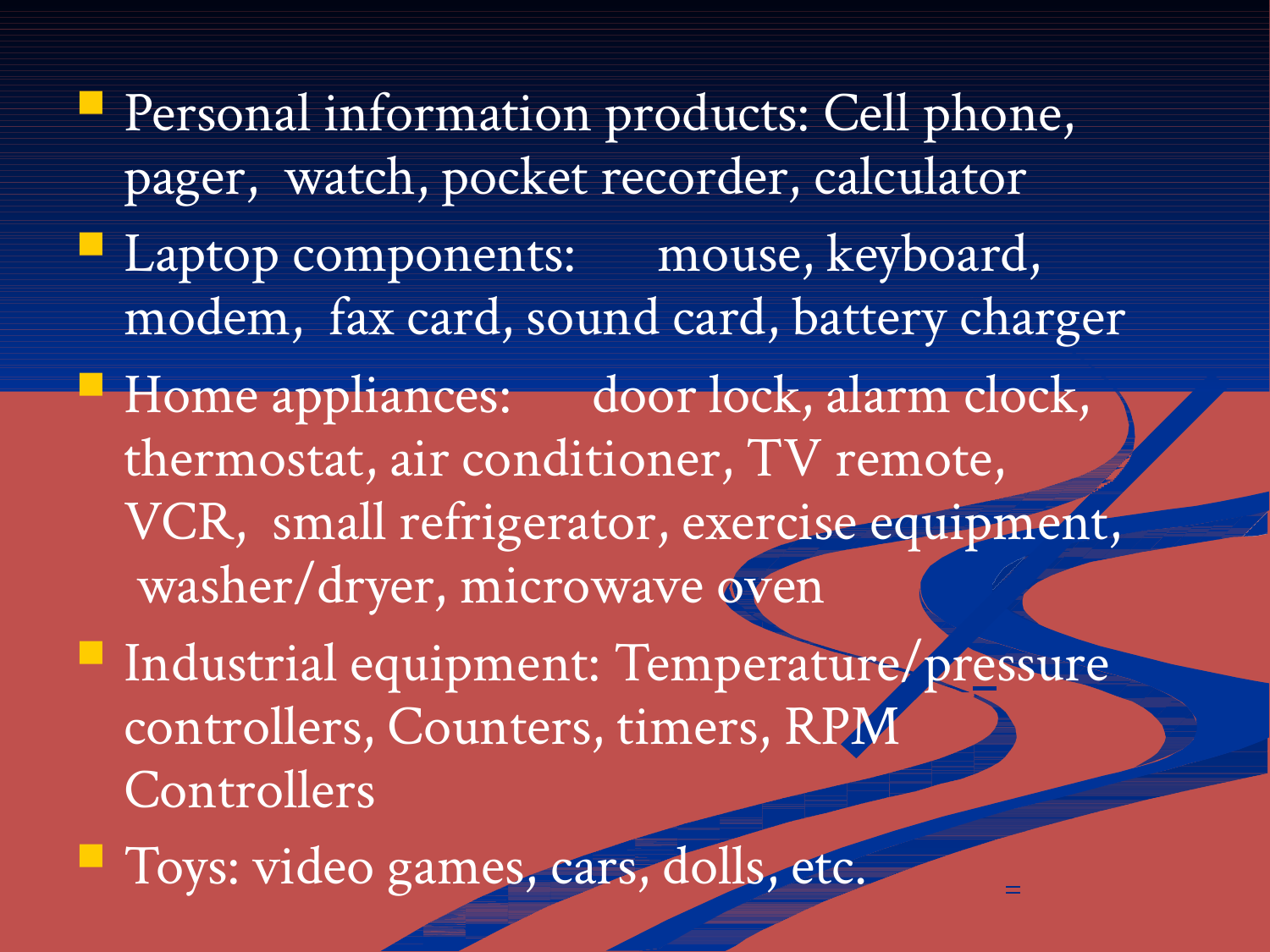

Personal information products: Cell phone, pager,  watch, pocket recorder, calculator
Laptop components:	mouse, keyboard, modem,  fax card, sound card, battery charger
Home appliances:	door lock, alarm clock,  thermostat, air conditioner, TV remote, VCR,  small refrigerator, exercise equipment,  washer/dryer, microwave oven
Industrial equipment: Temperature/pressure  controllers, Counters, timers, RPM Controllers
Toys: video games, cars, dolls, etc.